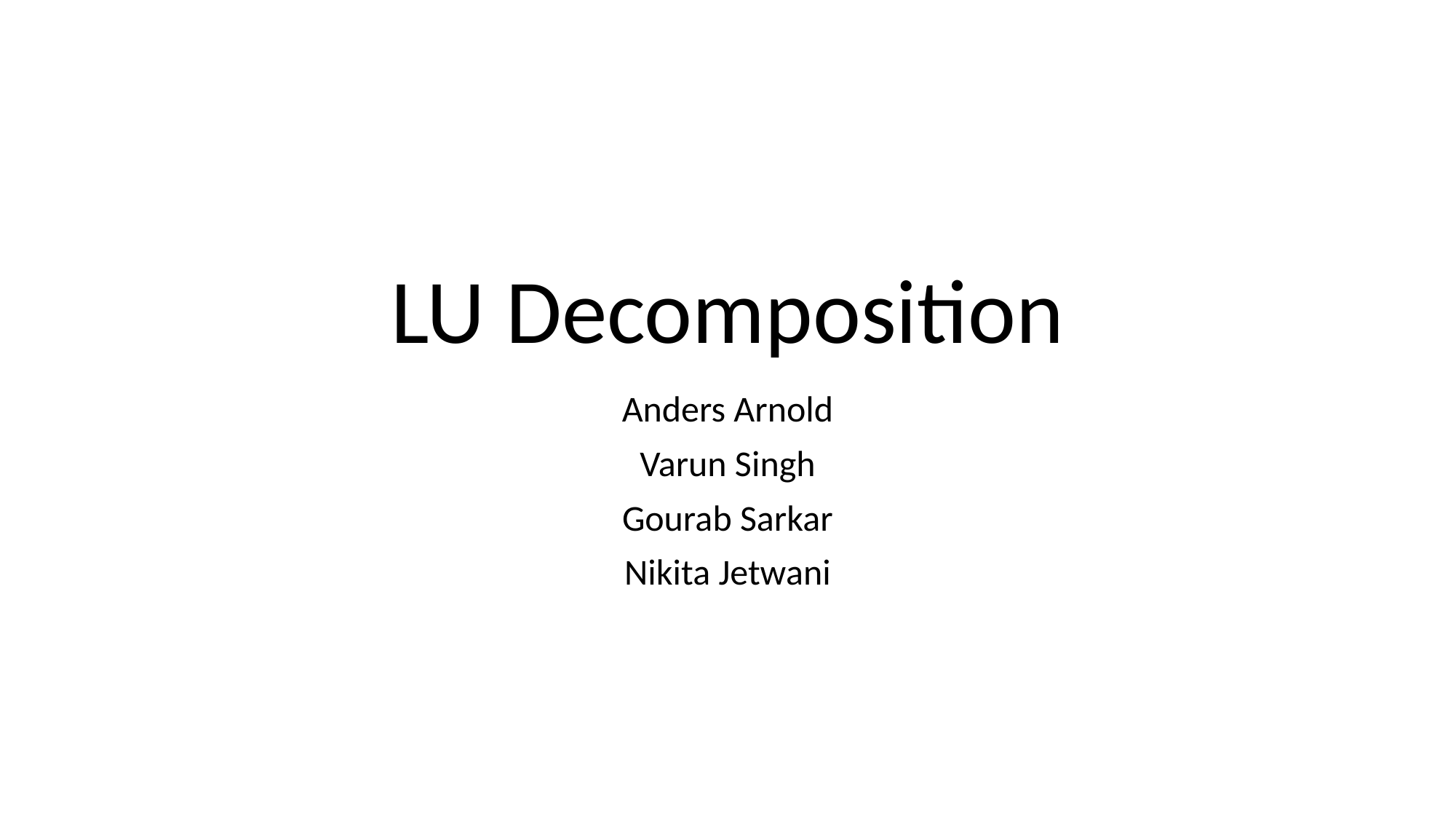

# LU Decomposition
Anders Arnold
Varun Singh
Gourab Sarkar
Nikita Jetwani